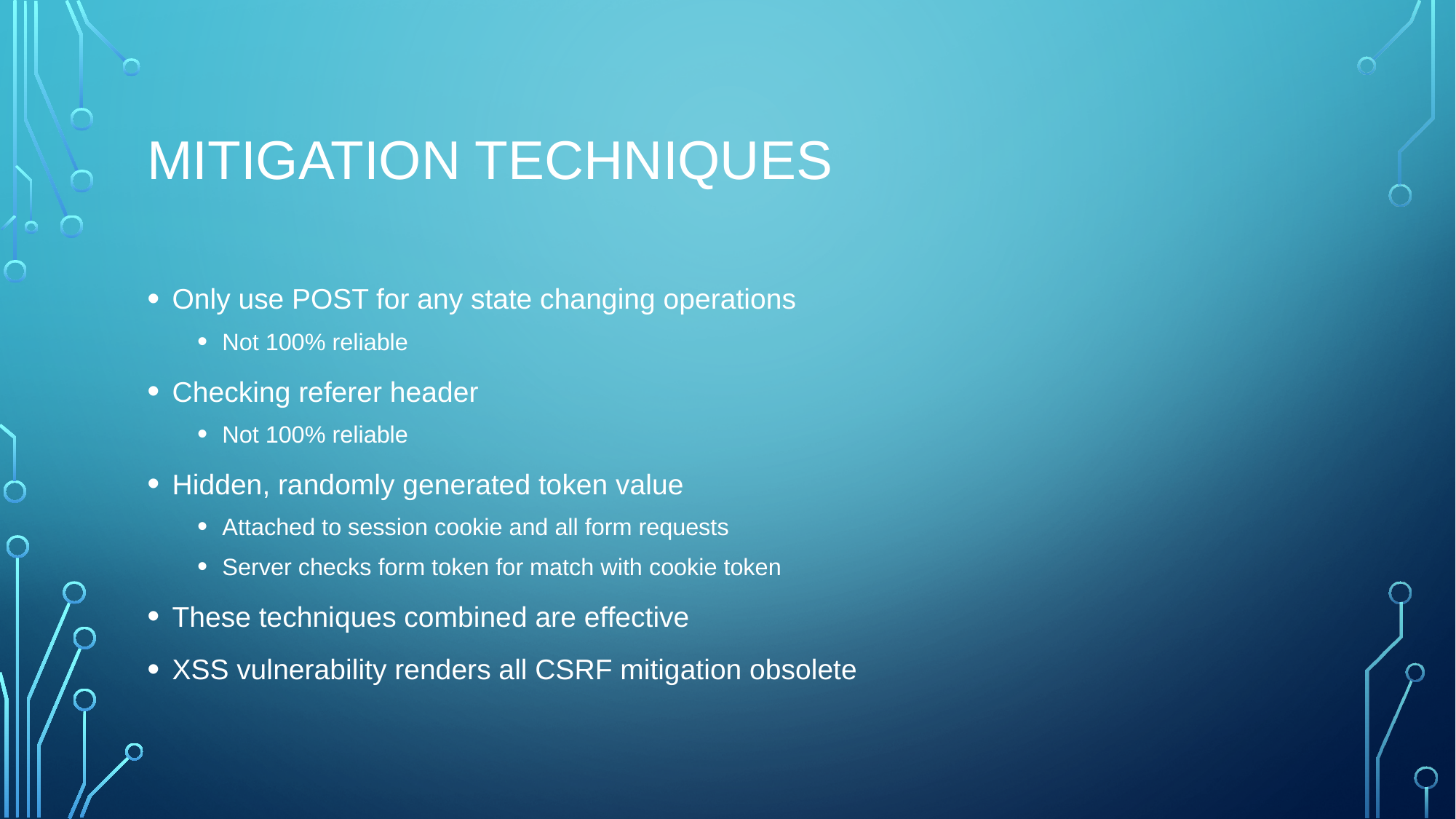

# Mitigation Techniques
Only use POST for any state changing operations
Not 100% reliable
Checking referer header
Not 100% reliable
Hidden, randomly generated token value
Attached to session cookie and all form requests
Server checks form token for match with cookie token
These techniques combined are effective
XSS vulnerability renders all CSRF mitigation obsolete